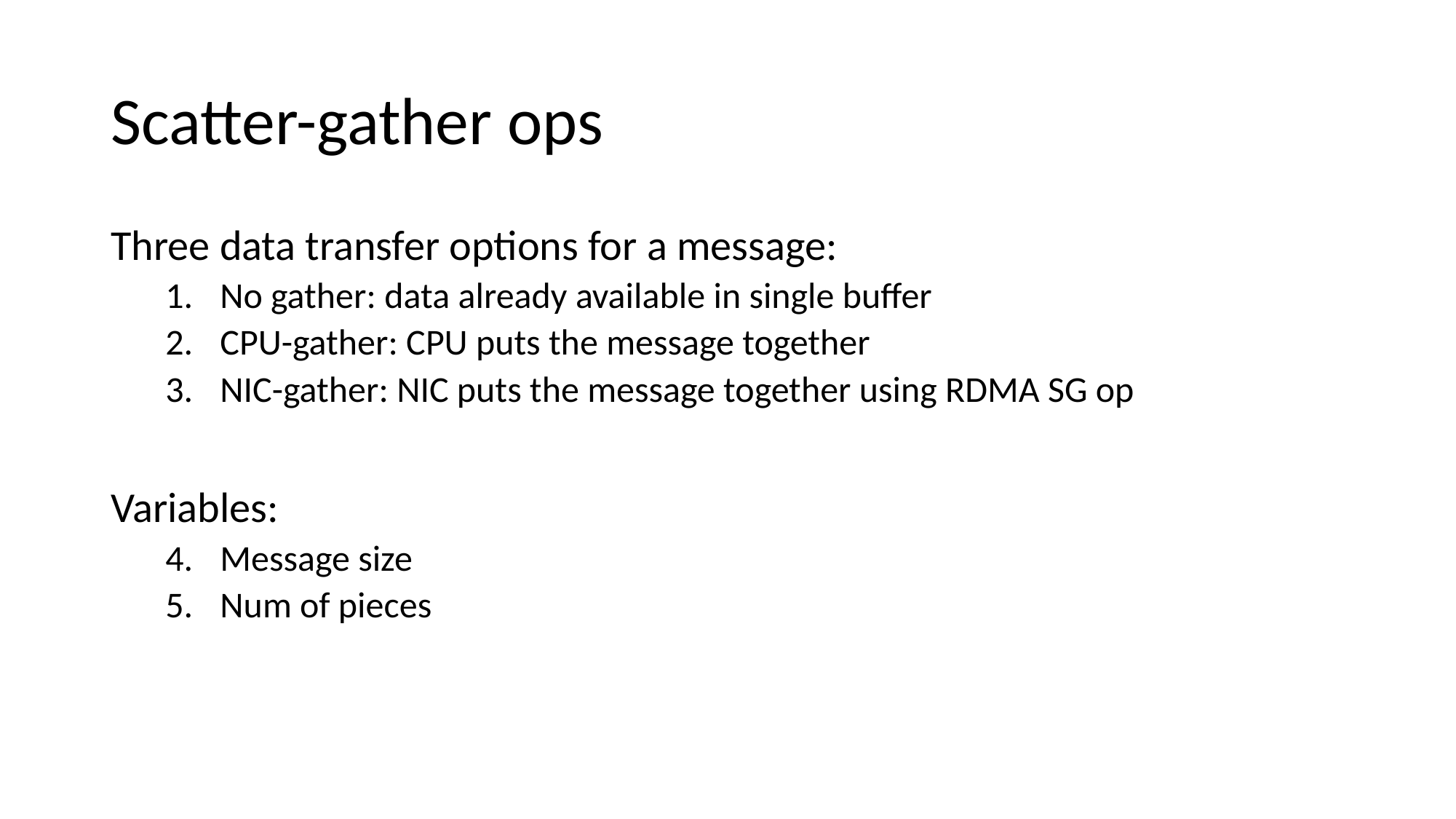

# Scatter-gather ops
Three data transfer options for a message:
No gather: data already available in single buffer
CPU-gather: CPU puts the message together
NIC-gather: NIC puts the message together using RDMA SG op

Variables:
Message size
Num of pieces